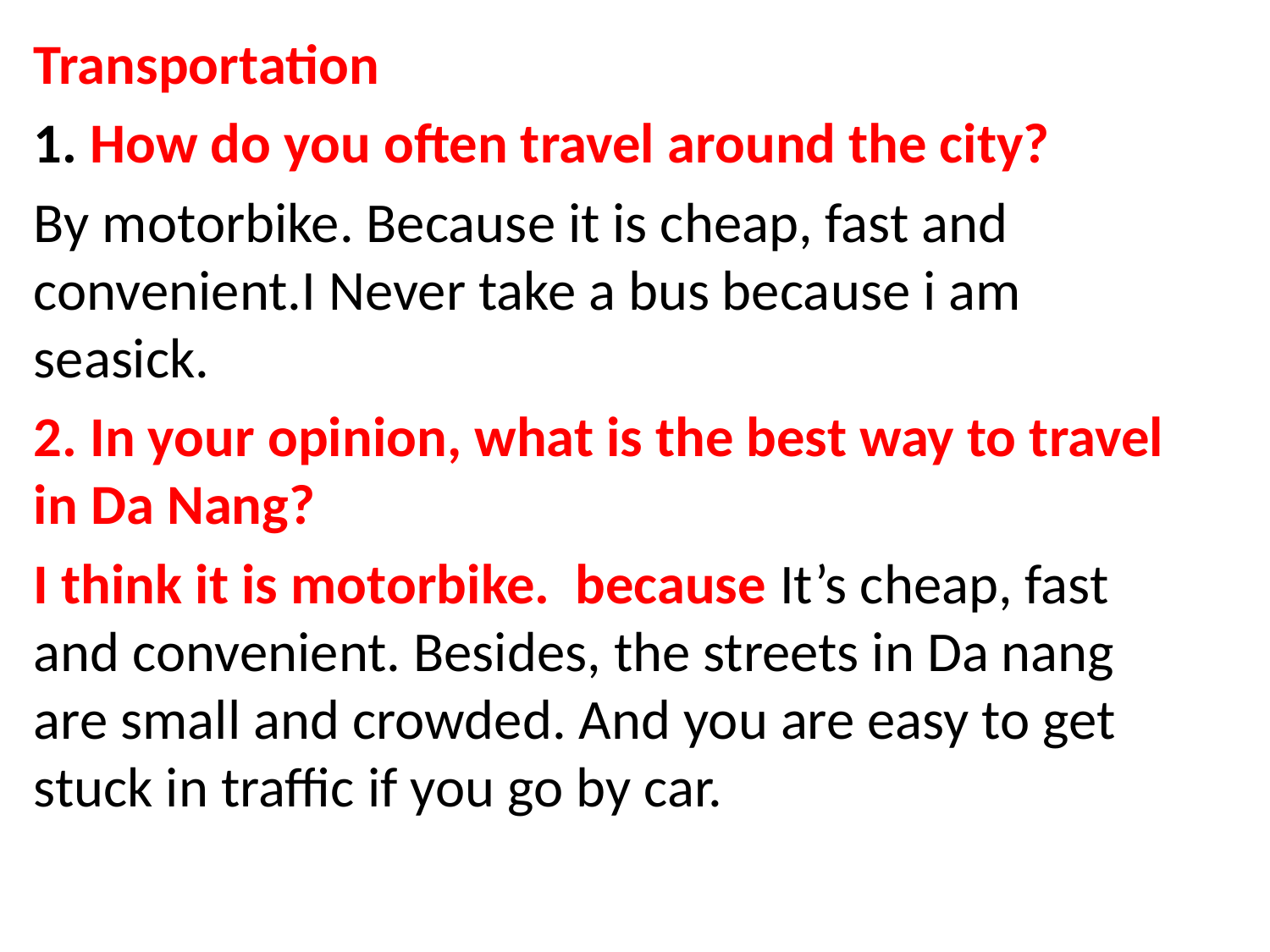

Transportation
1. How do you often travel around the city?
By motorbike. Because it is cheap, fast and convenient.I Never take a bus because i am seasick.
2. In your opinion, what is the best way to travel in Da Nang?
I think it is motorbike.  because It’s cheap, fast  and convenient. Besides, the streets in Da nang are small and crowded. And you are easy to get stuck in traffic if you go by car.
#